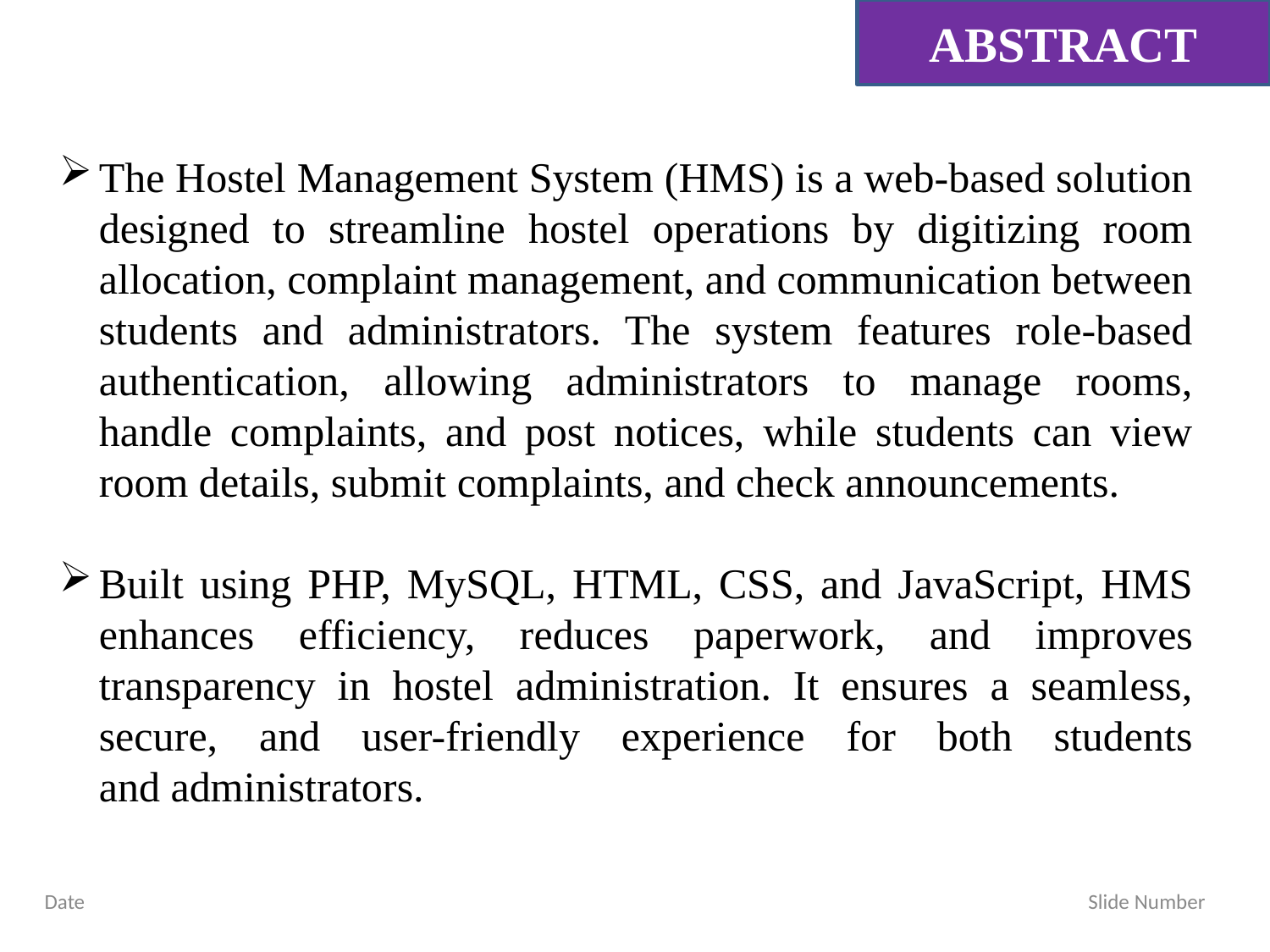

ABSTRACT
The Hostel Management System (HMS) is a web-based solution designed to streamline hostel operations by digitizing room allocation, complaint management, and communication between students and administrators. The system features role-based authentication, allowing administrators to manage rooms, handle complaints, and post notices, while students can view room details, submit complaints, and check announcements.

Built using PHP, MySQL, HTML, CSS, and JavaScript, HMS enhances efficiency, reduces paperwork, and improves transparency in hostel administration. It ensures a seamless, secure, and user-friendly experience for both students and administrators.
Date                                                                                                                                                                                                               Slide Number